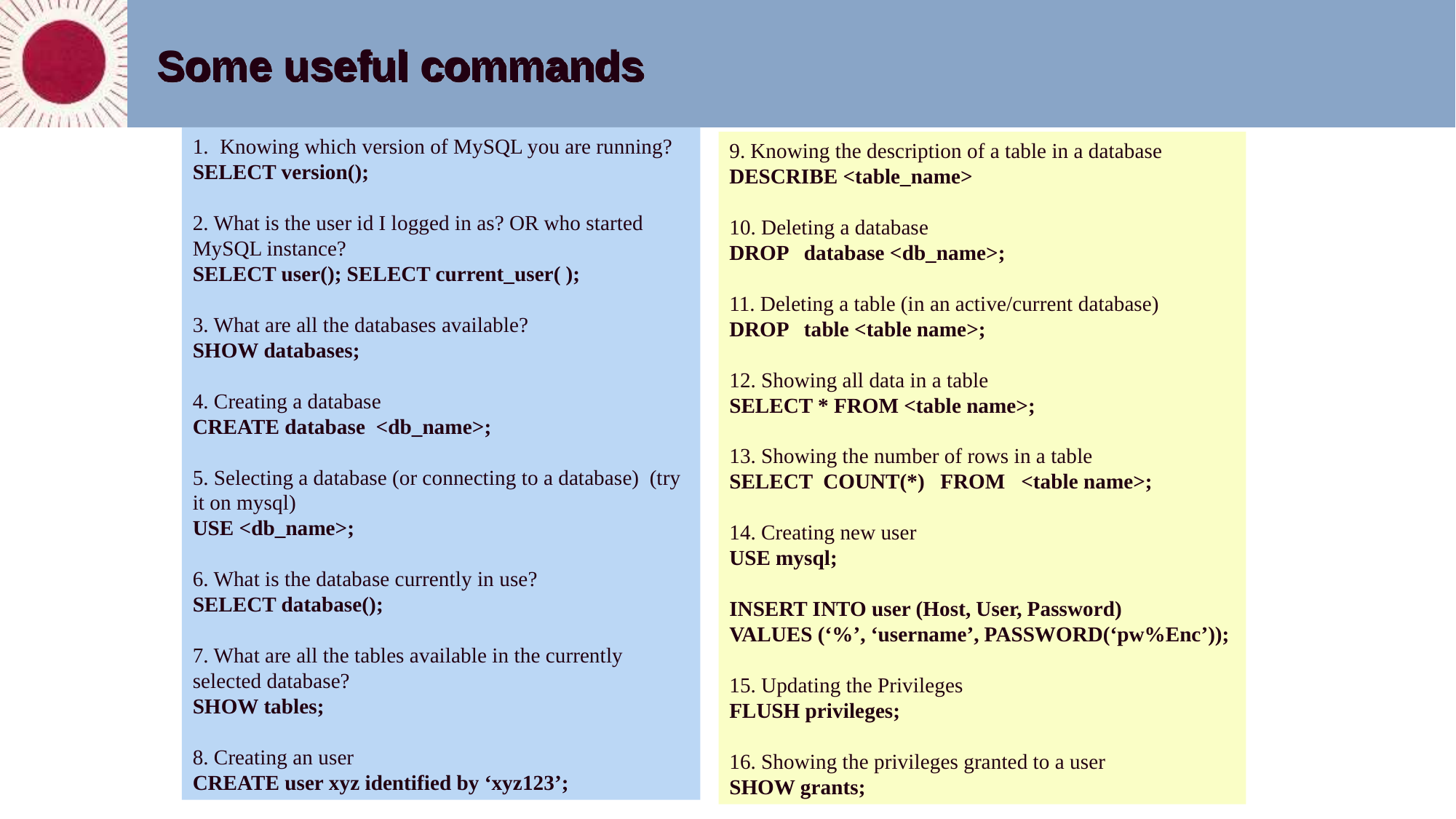

# Some useful commands
Knowing which version of MySQL you are running?
SELECT version();

2. What is the user id I logged in as? OR who started MySQL instance?
SELECT user(); SELECT current_user( );

3. What are all the databases available?
SHOW databases;

4. Creating a database
CREATE database  <db_name>;

5. Selecting a database (or connecting to a database)  (try it on mysql)
USE <db_name>;

6. What is the database currently in use?
SELECT database();

7. What are all the tables available in the currently selected database?
SHOW tables;

8. Creating an user
CREATE user xyz identified by ‘xyz123’;
9. Knowing the description of a table in a database
DESCRIBE <table_name>

10. Deleting a database
DROP   database <db_name>;

11. Deleting a table (in an active/current database)
DROP   table <table name>;

12. Showing all data in a table
SELECT * FROM <table name>;

13. Showing the number of rows in a table
SELECT  COUNT(*)   FROM   <table name>;

14. Creating new user
USE mysql;

INSERT INTO user (Host, User, Password)
VALUES (‘%’, ‘username’, PASSWORD(‘pw%Enc’));

15. Updating the Privileges
FLUSH privileges;

16. Showing the privileges granted to a user
SHOW grants;